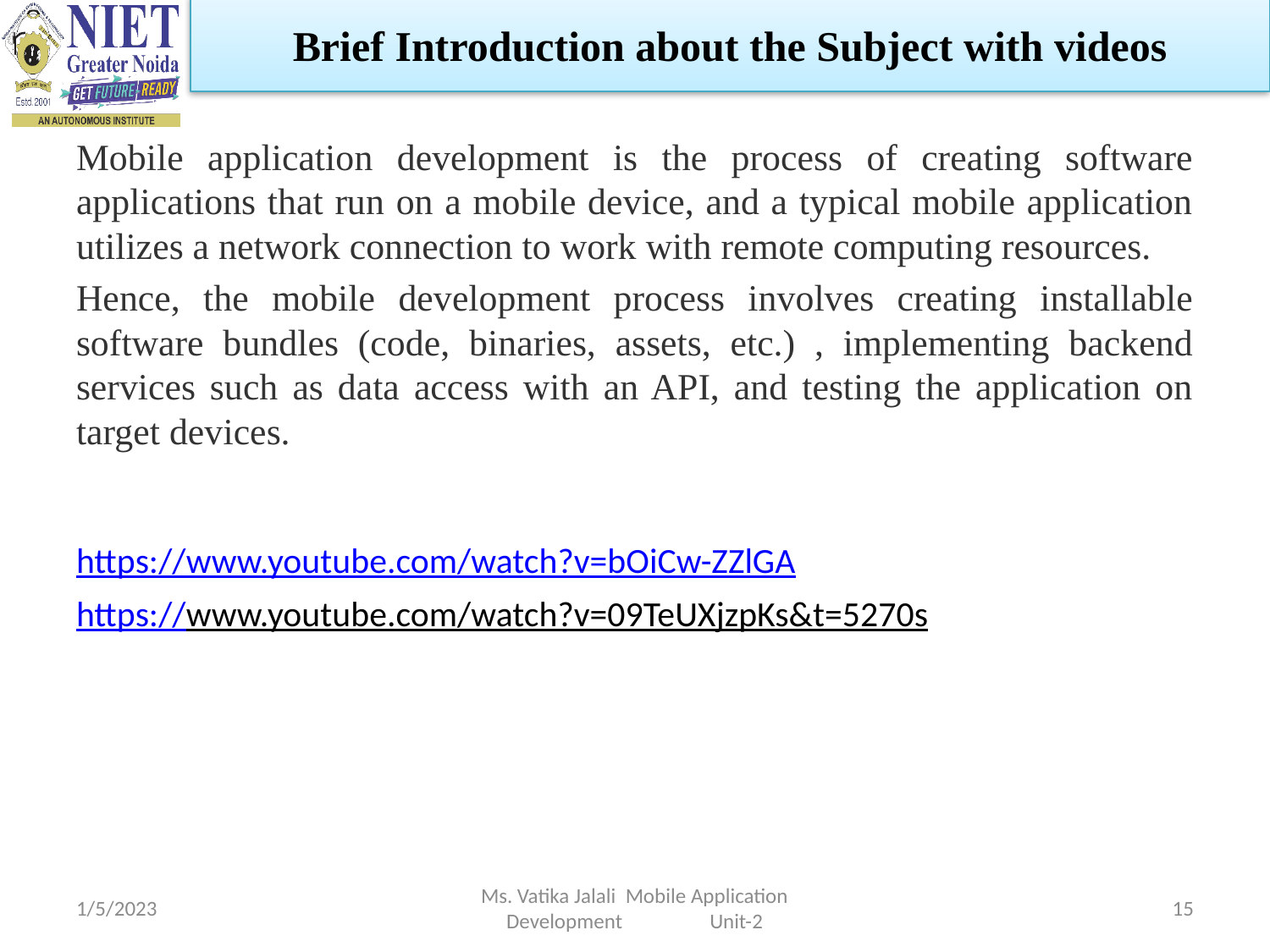

Brief Introduction about the Subject with videos
Mobile application development is the process of creating software applications that run on a mobile device, and a typical mobile application utilizes a network connection to work with remote computing resources.
Hence, the mobile development process involves creating installable software bundles (code, binaries, assets, etc.) , implementing backend services such as data access with an API, and testing the application on target devices.

https://www.youtube.com/watch?v=bOiCw-ZZlGA
https://www.youtube.com/watch?v=09TeUXjzpKs&t=5270s

1/5/2023
Ms. Vatika Jalali  Mobile Application Development                  Unit-2
15